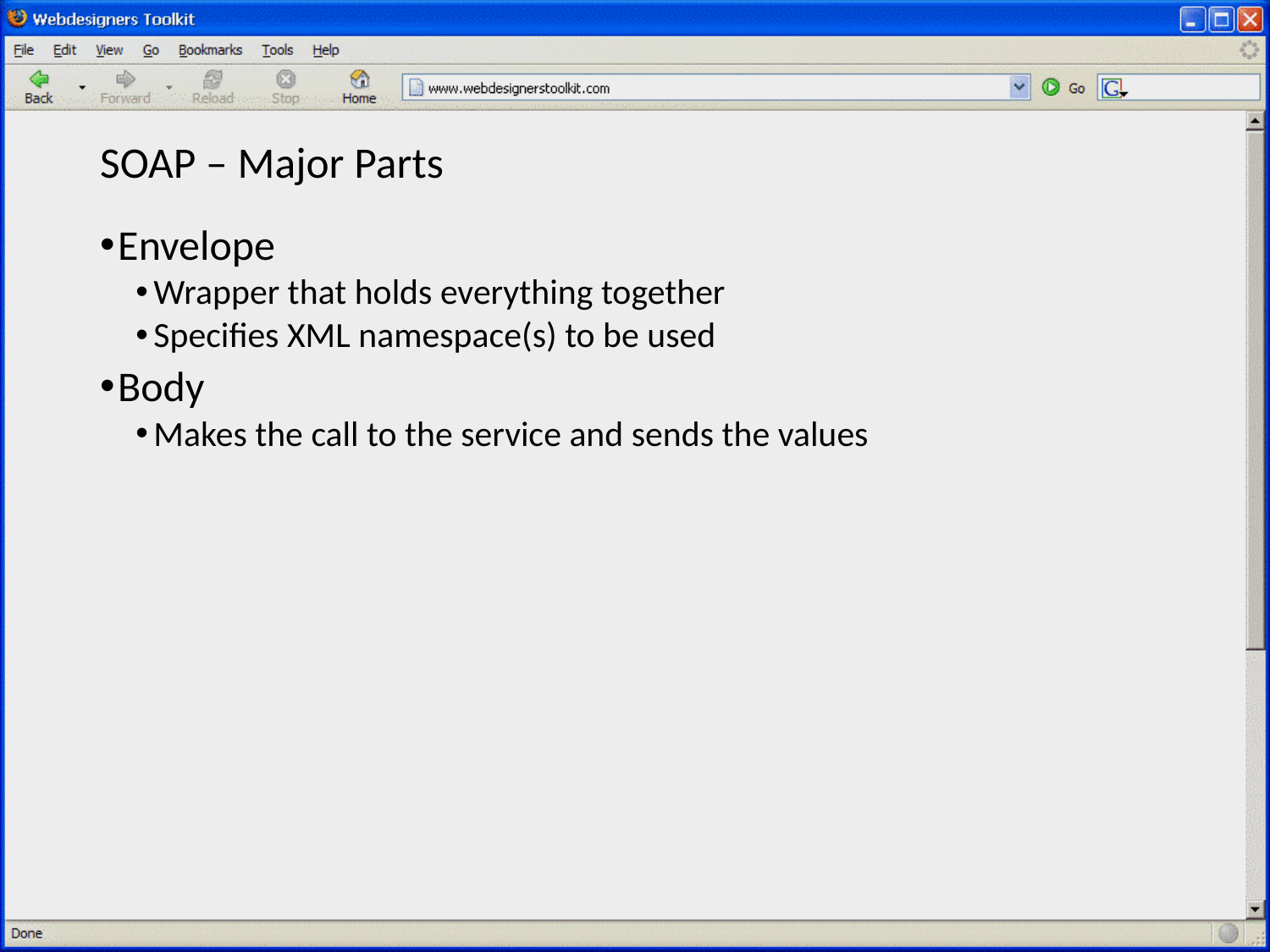

# SOAP – Major Parts
Envelope
Wrapper that holds everything together
Specifies XML namespace(s) to be used
Body
Makes the call to the service and sends the values